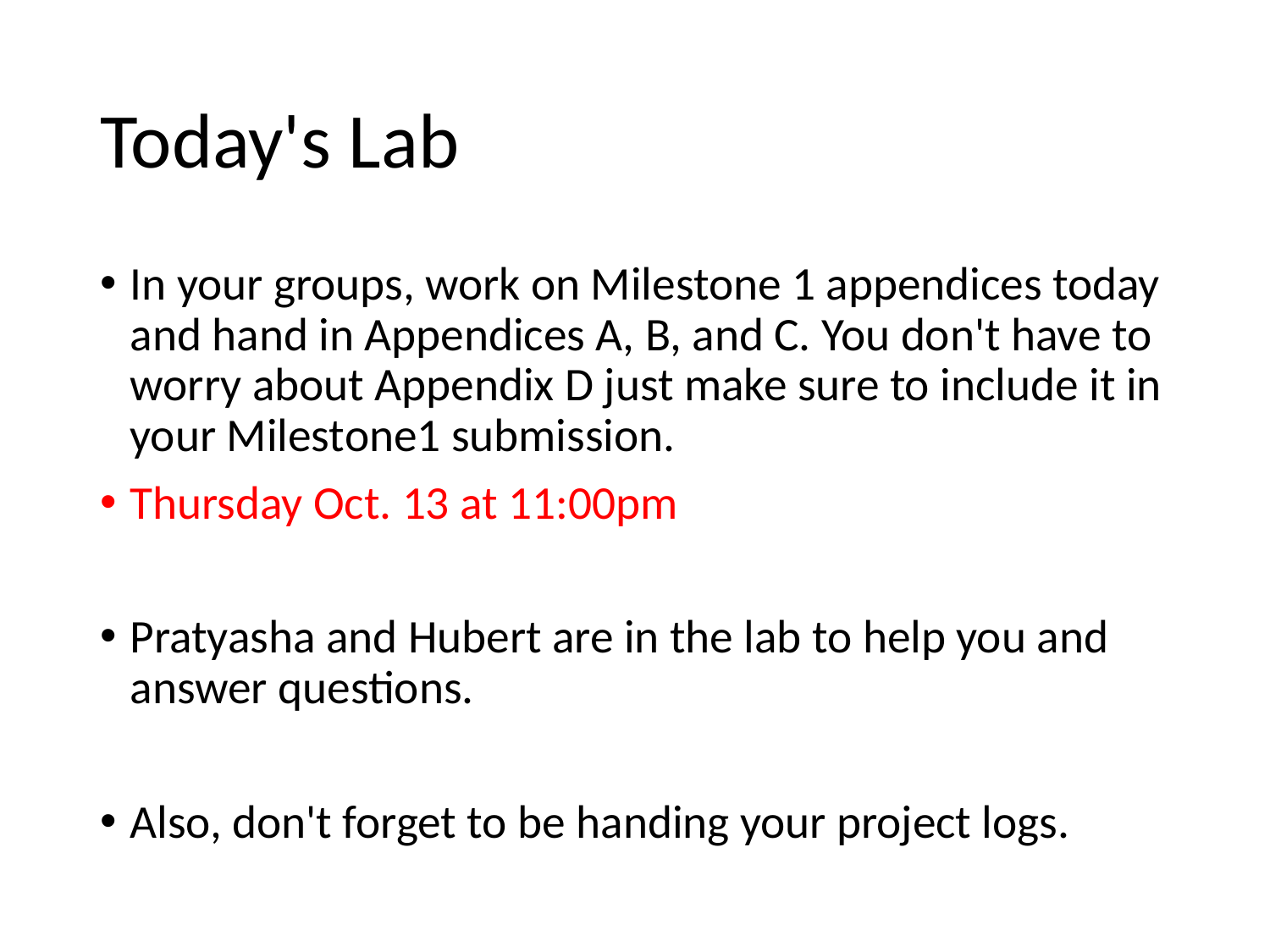

# Today's Lab
In your groups, work on Milestone 1 appendices today and hand in Appendices A, B, and C. You don't have to worry about Appendix D just make sure to include it in your Milestone1 submission.
Thursday Oct. 13 at 11:00pm

Pratyasha and Hubert are in the lab to help you and answer questions.

Also, don't forget to be handing your project logs.